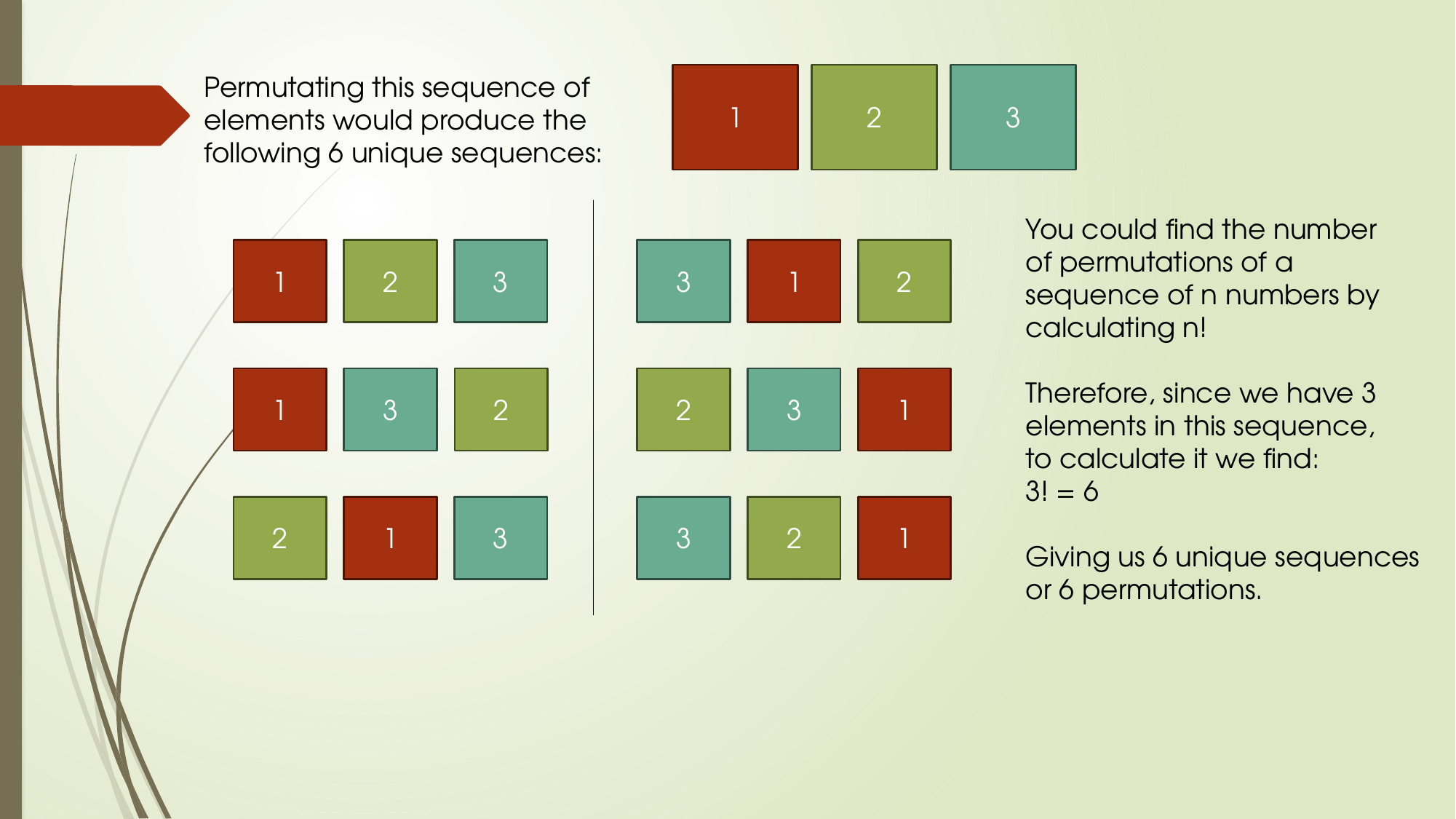

Permutating this sequence of elements would produce the following 6 unique sequences:
2
3
1
You could find the number
of permutations of a
sequence of n numbers by
calculating n!

Therefore, since we have 3
elements in this sequence,
to calculate it we find:
3! = 6

Giving us 6 unique sequences
or 6 permutations.
1
2
3
3
1
2
1
3
2
2
3
1
2
1
3
3
2
1